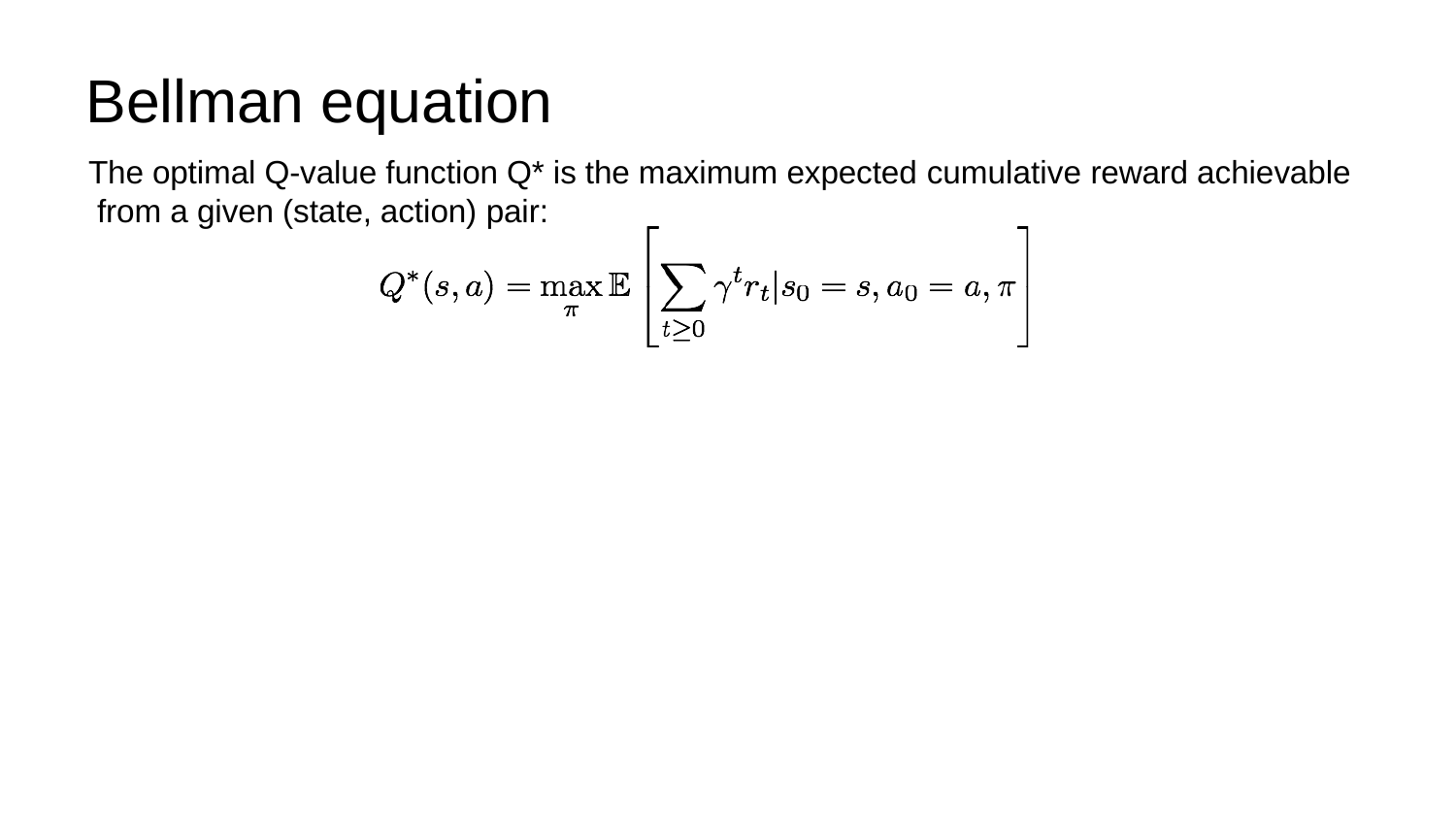

# Bellman equation
The optimal Q-value function Q* is the maximum expected cumulative reward achievable  from a given (state, action) pair:

Lecture 14 - 27
May 23, 2017
Fei-Fei Li & Justin Johnson & Serena Yeung